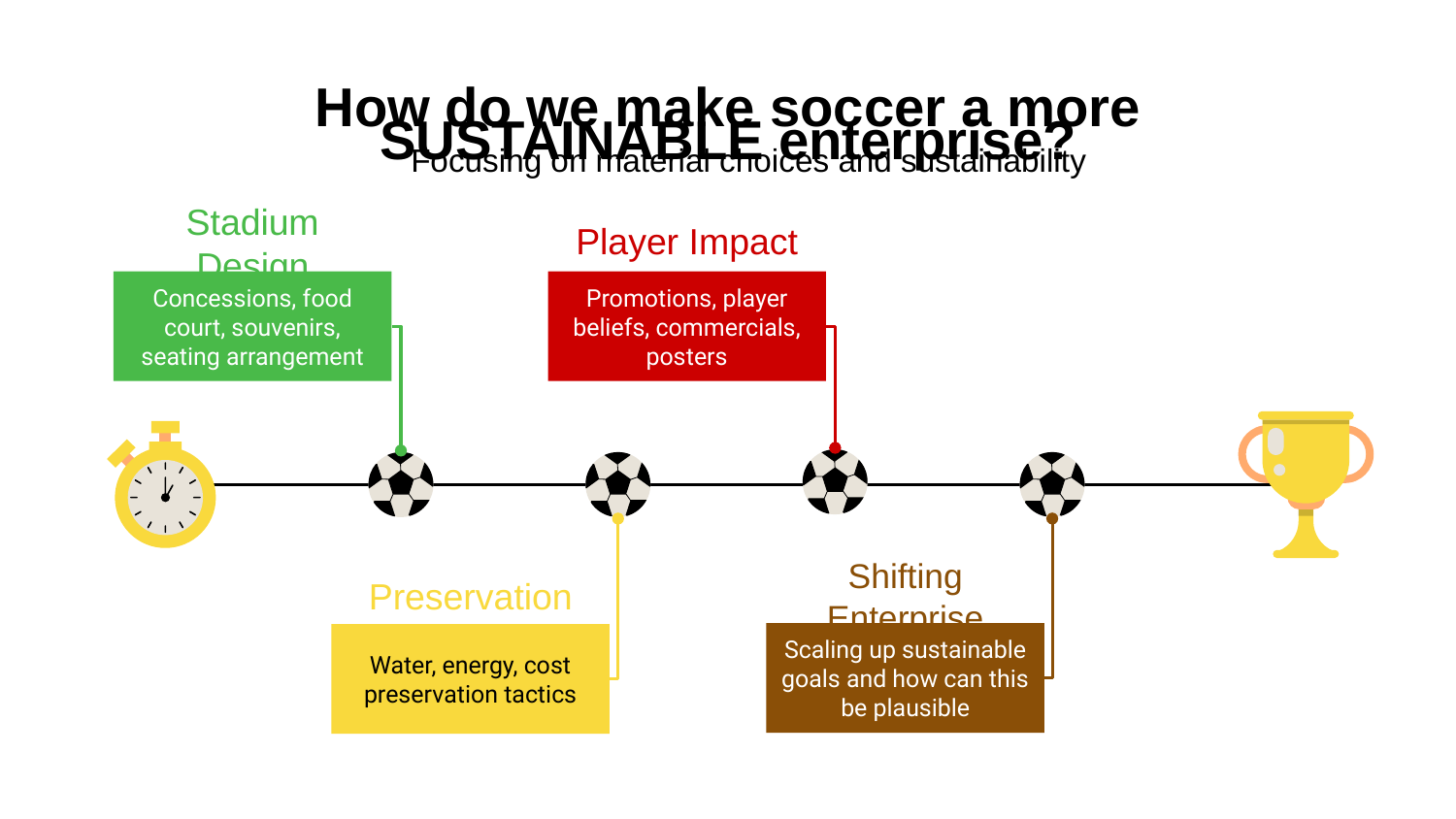

# How do we make soccer a more SUSTAINABLE enterprise?
Focusing on material choices and sustainability
Player Impact
Promotions, player beliefs, commercials, posters
Stadium Design
Concessions, food court, souvenirs, seating arrangement

Preservation
Water, energy, cost preservation tactics
Shifting Enterprise
Scaling up sustainable goals and how can this be plausible